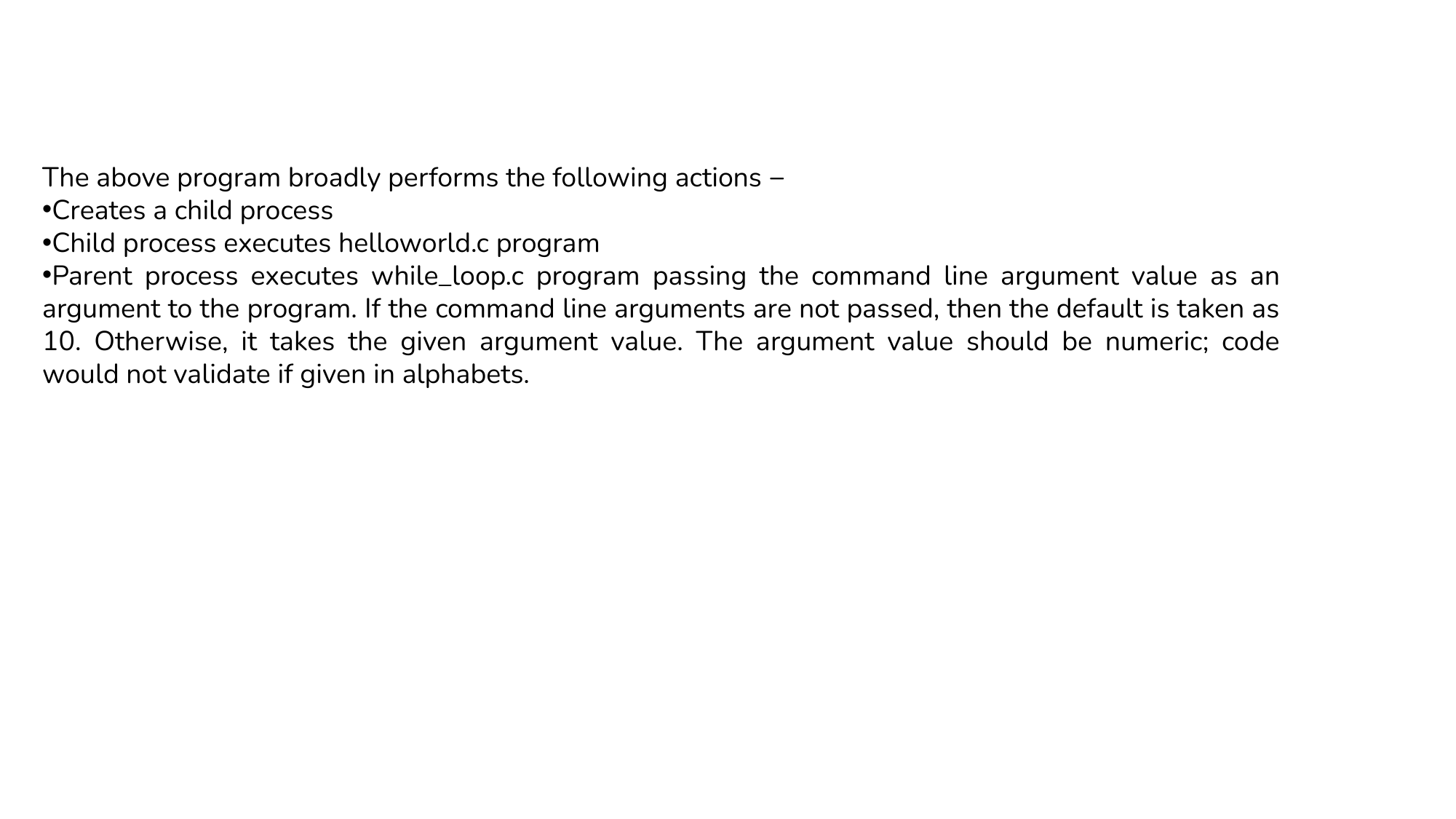

The above program broadly performs the following actions −
Creates a child process
Child process executes helloworld.c program
Parent process executes while_loop.c program passing the command line argument value as an argument to the program. If the command line arguments are not passed, then the default is taken as 10. Otherwise, it takes the given argument value. The argument value should be numeric; code would not validate if given in alphabets.